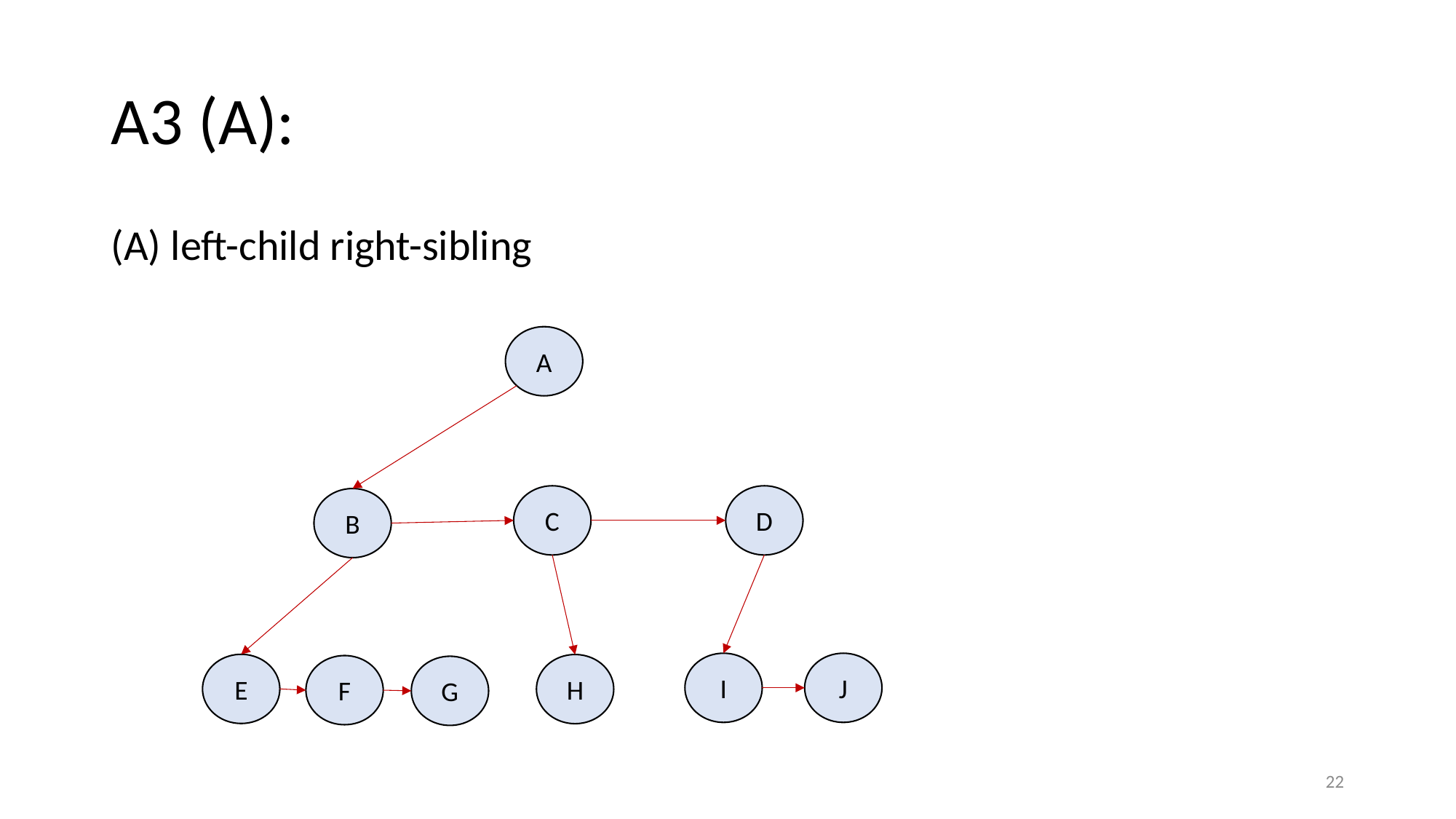

# A3 (A):
(A) left-child right-sibling
A
D
C
B
I
J
E
H
F
G
22